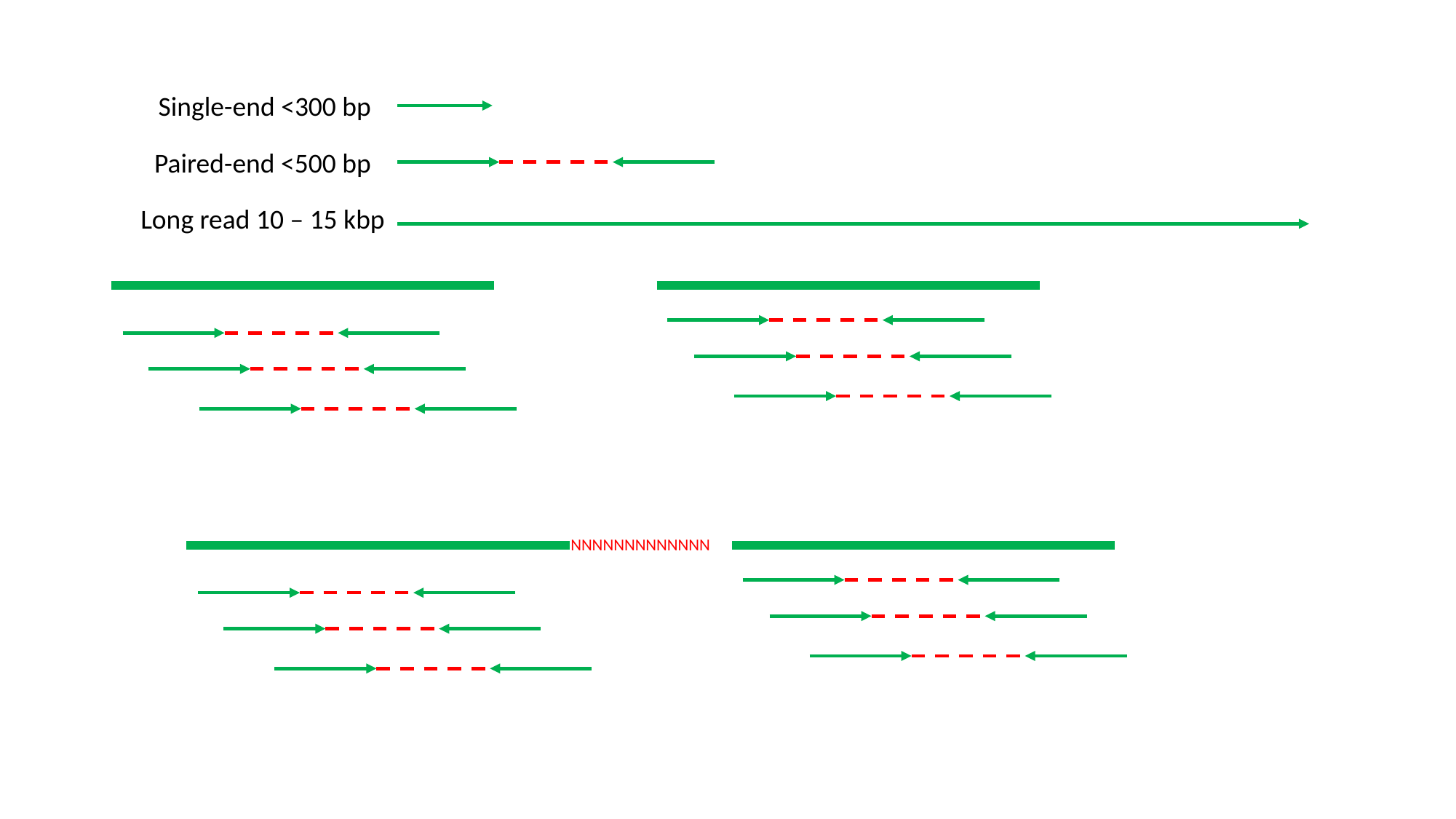

Single-end <300 bp
Paired-end <500 bp
Long read 10 – 15 kbp
NNNNNNNNNNNNN